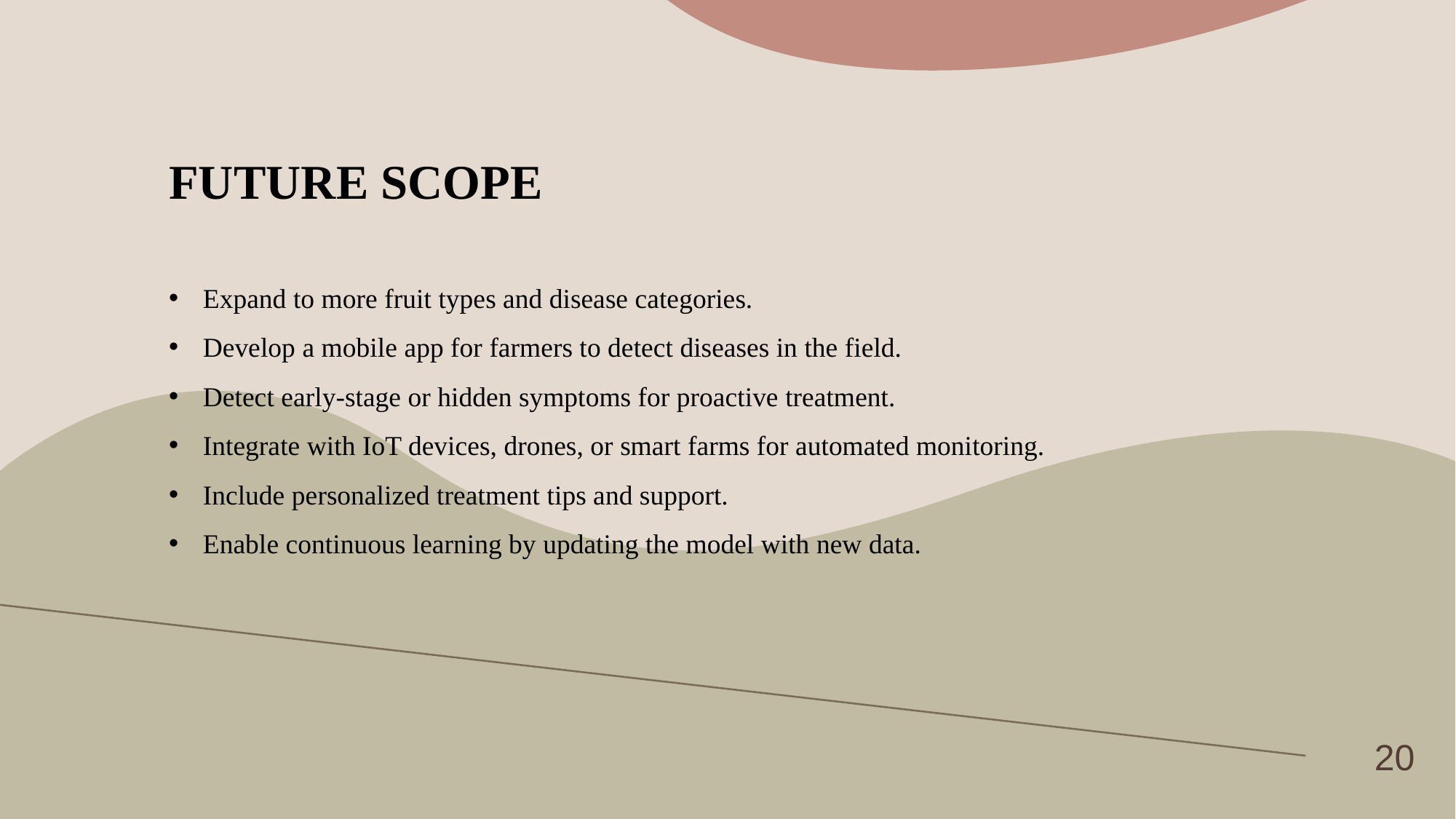

# FUTURE SCOPE
Expand to more fruit types and disease categories.
Develop a mobile app for farmers to detect diseases in the field.
Detect early-stage or hidden symptoms for proactive treatment.
Integrate with IoT devices, drones, or smart farms for automated monitoring.
Include personalized treatment tips and support.
Enable continuous learning by updating the model with new data.

20